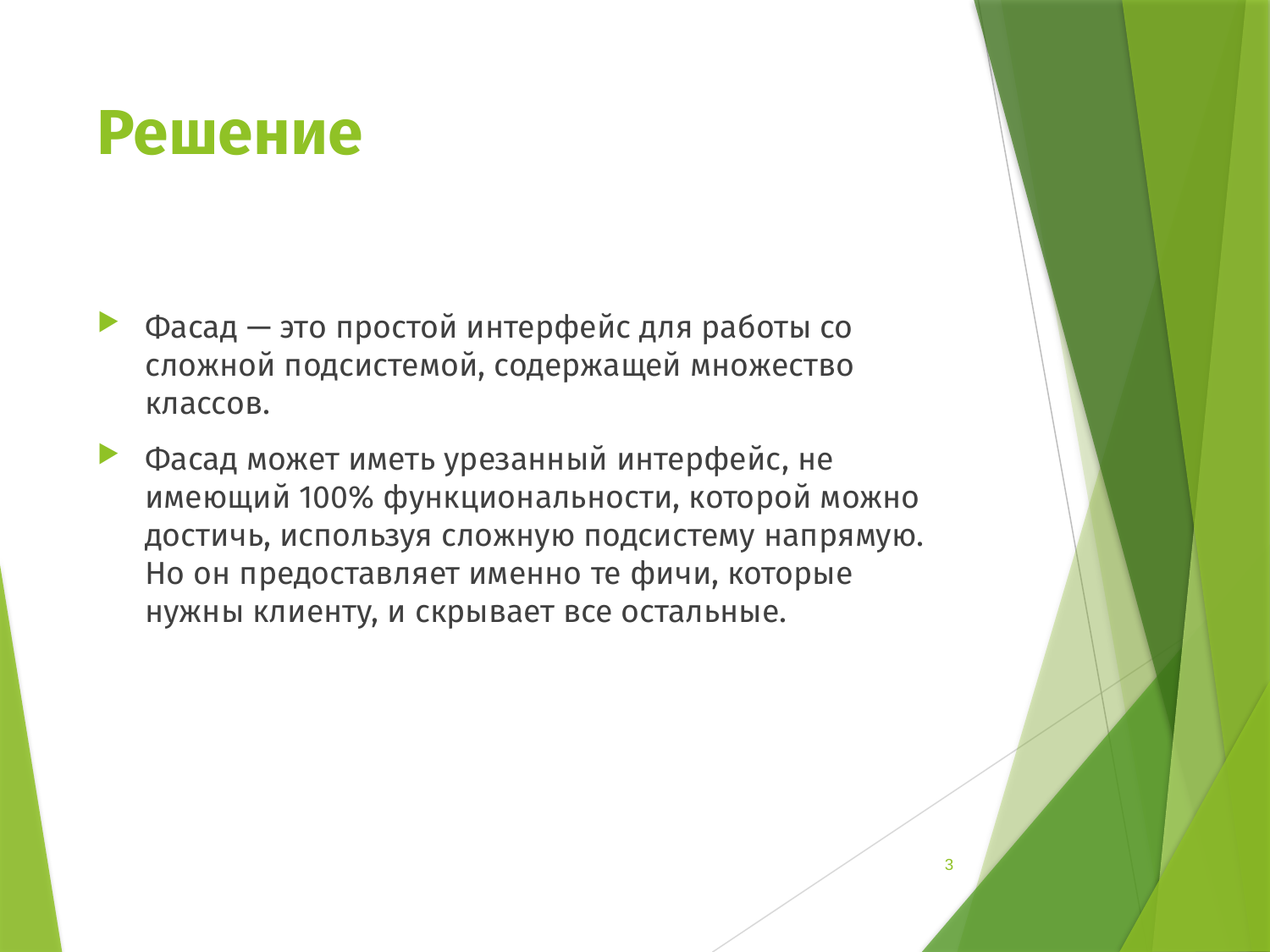

# Решение
Фасад — это простой интерфейс для работы со сложной подсистемой, содержащей множество классов.
Фасад может иметь урезанный интерфейс, не имеющий 100% функциональности, которой можно достичь, используя сложную подсистему напрямую. Но он предоставляет именно те фичи, которые нужны клиенту, и скрывает все остальные.
3